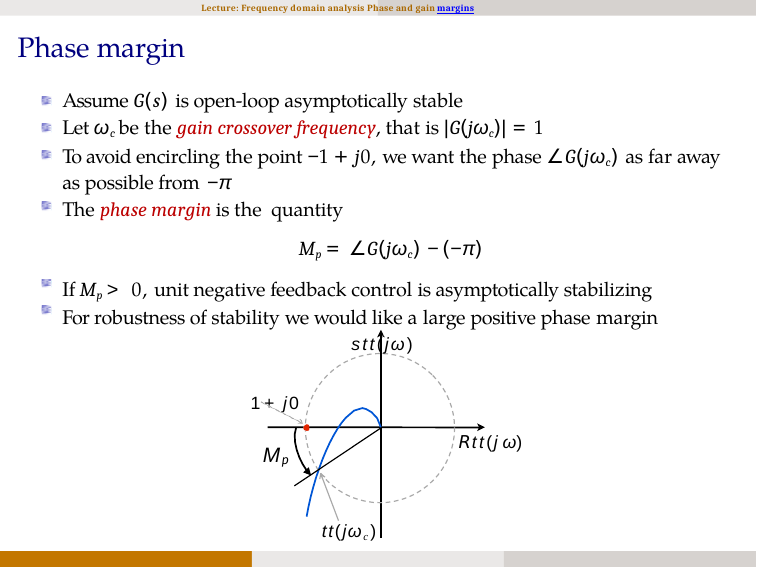

Lecture: Frequency domain analysis Phase and gain margins

# Phase margin
Assume G(s) is open-loop asymptotically stable
Let ωc be the gain crossover frequency, that is |G(jωc)| = 1
To avoid encircling the point −1 + j0, we want the phase ∠G(jωc) as far away  as possible from −π
The phase margin is the quantity
Mp = ∠G(jωc) − (−π)
If Mp > 0, unit negative feedback control is asymptotically stabilizing  For robustness of stability we would like a large positive phase margin
stt(jω)

1+ j0

Rtt(jω)

Mp

tt(jωc)